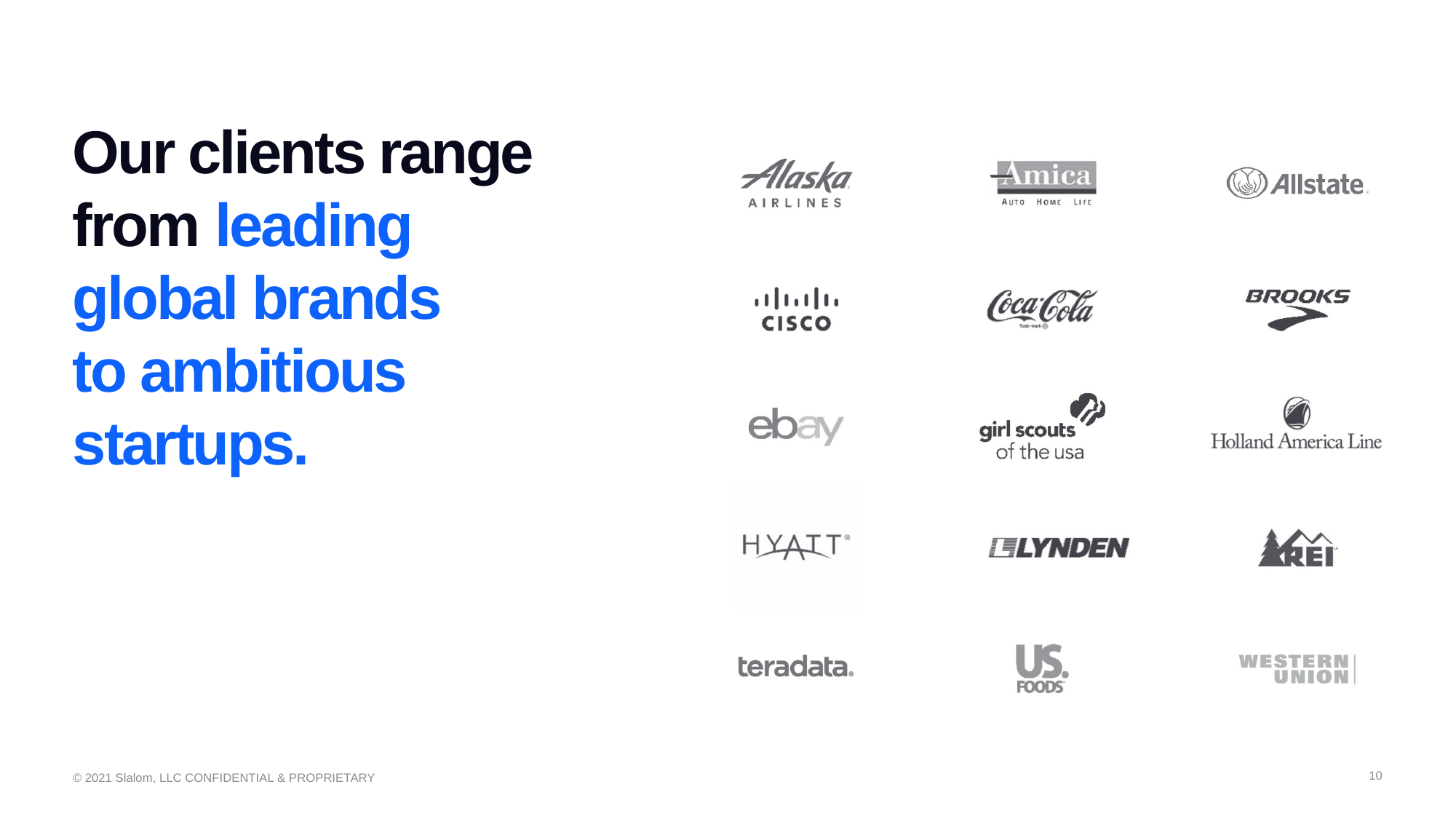

Our clients range from leading global brands
to ambitious startups.

10
© 2021 Slalom, LLC CONFIDENTIAL & PROPRIETARY